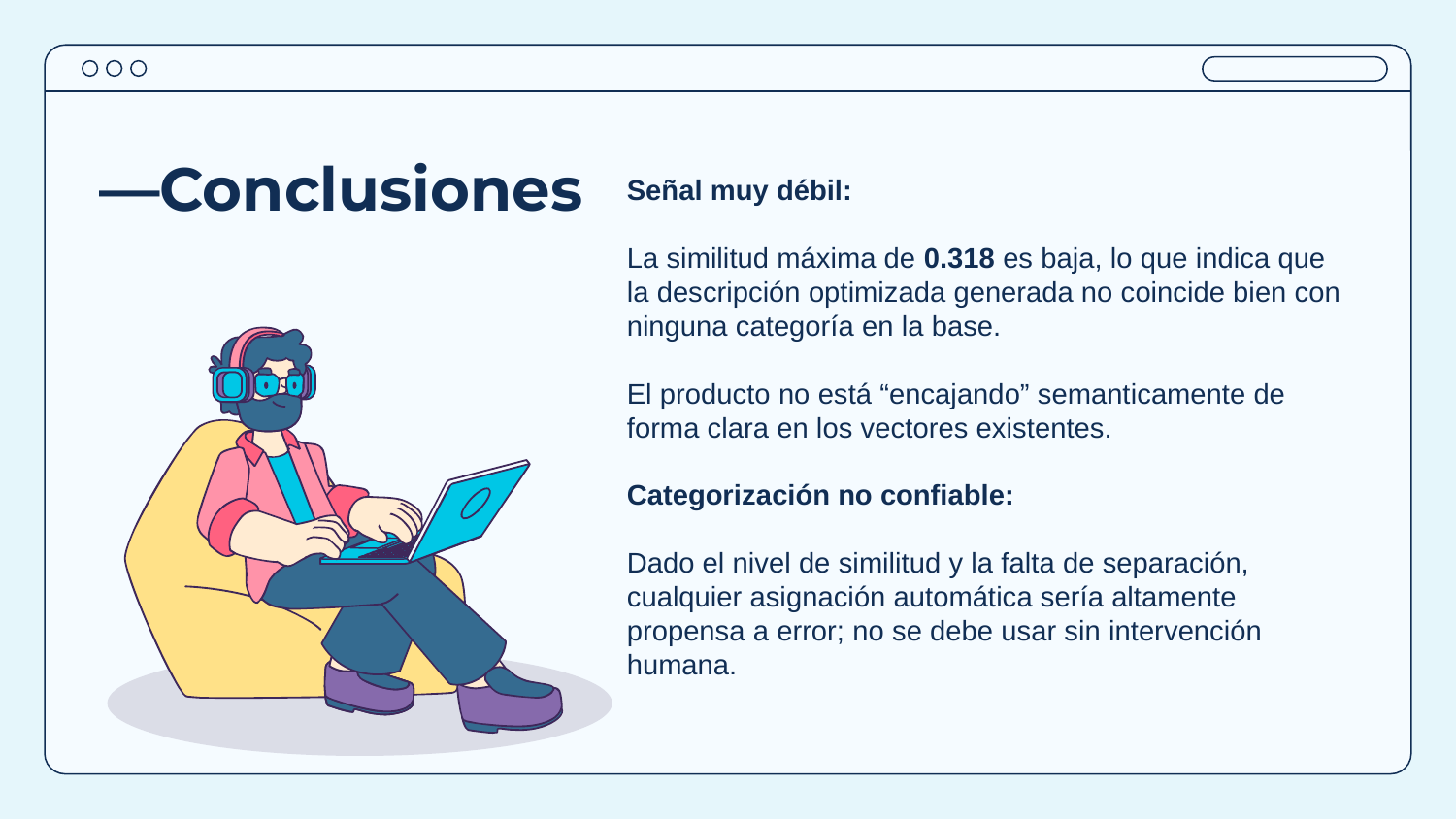

# —Conclusiones
Señal muy débil:

La similitud máxima de 0.318 es baja, lo que indica que la descripción optimizada generada no coincide bien con ninguna categoría en la base.

El producto no está “encajando” semanticamente de forma clara en los vectores existentes.

Categorización no confiable:

Dado el nivel de similitud y la falta de separación, cualquier asignación automática sería altamente propensa a error; no se debe usar sin intervención humana.